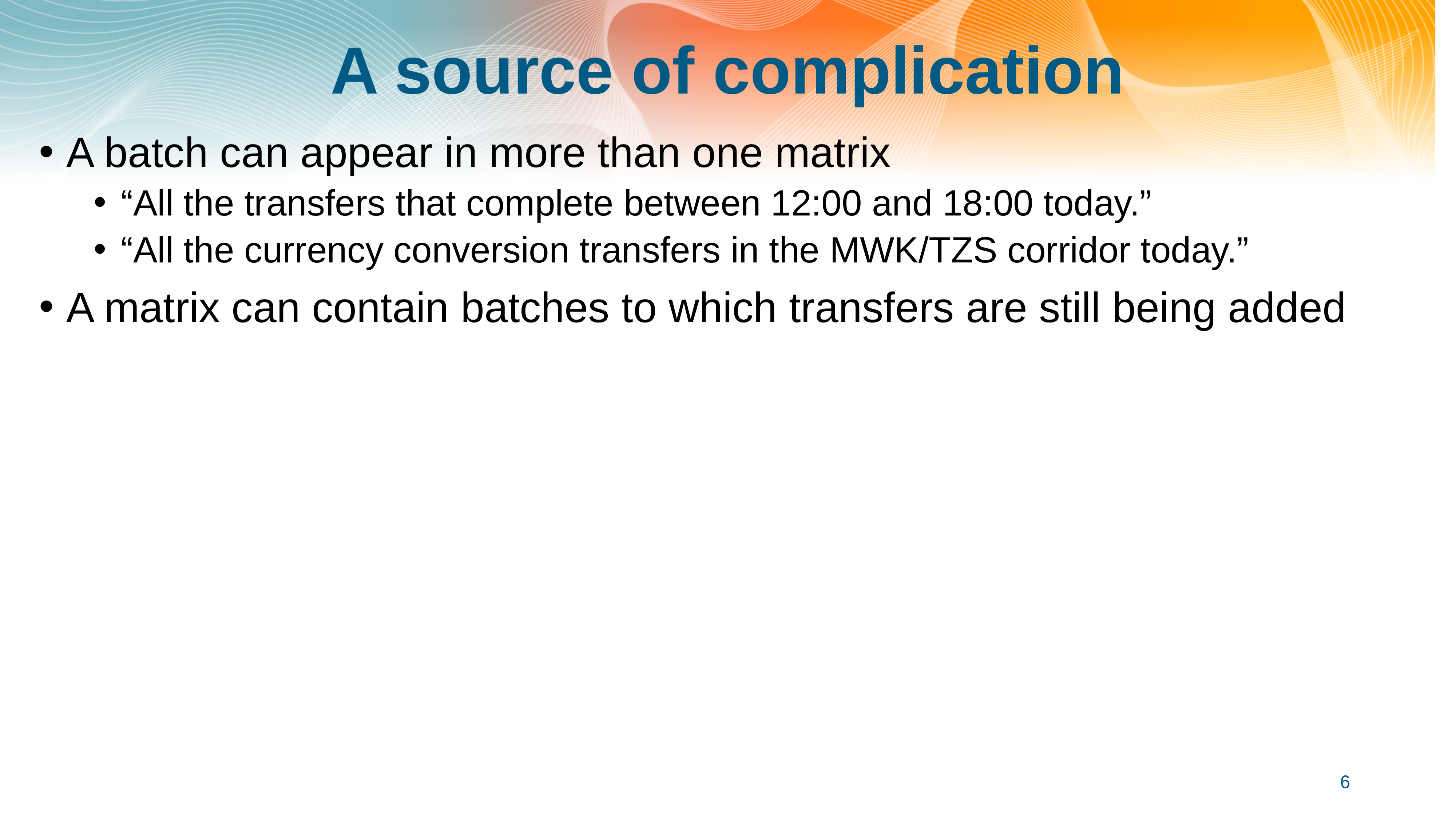

# A source of complication
A batch can appear in more than one matrix
“All the transfers that complete between 12:00 and 18:00 today.”
“All the currency conversion transfers in the MWK/TZS corridor today.”
A matrix can contain batches to which transfers are still being added

6